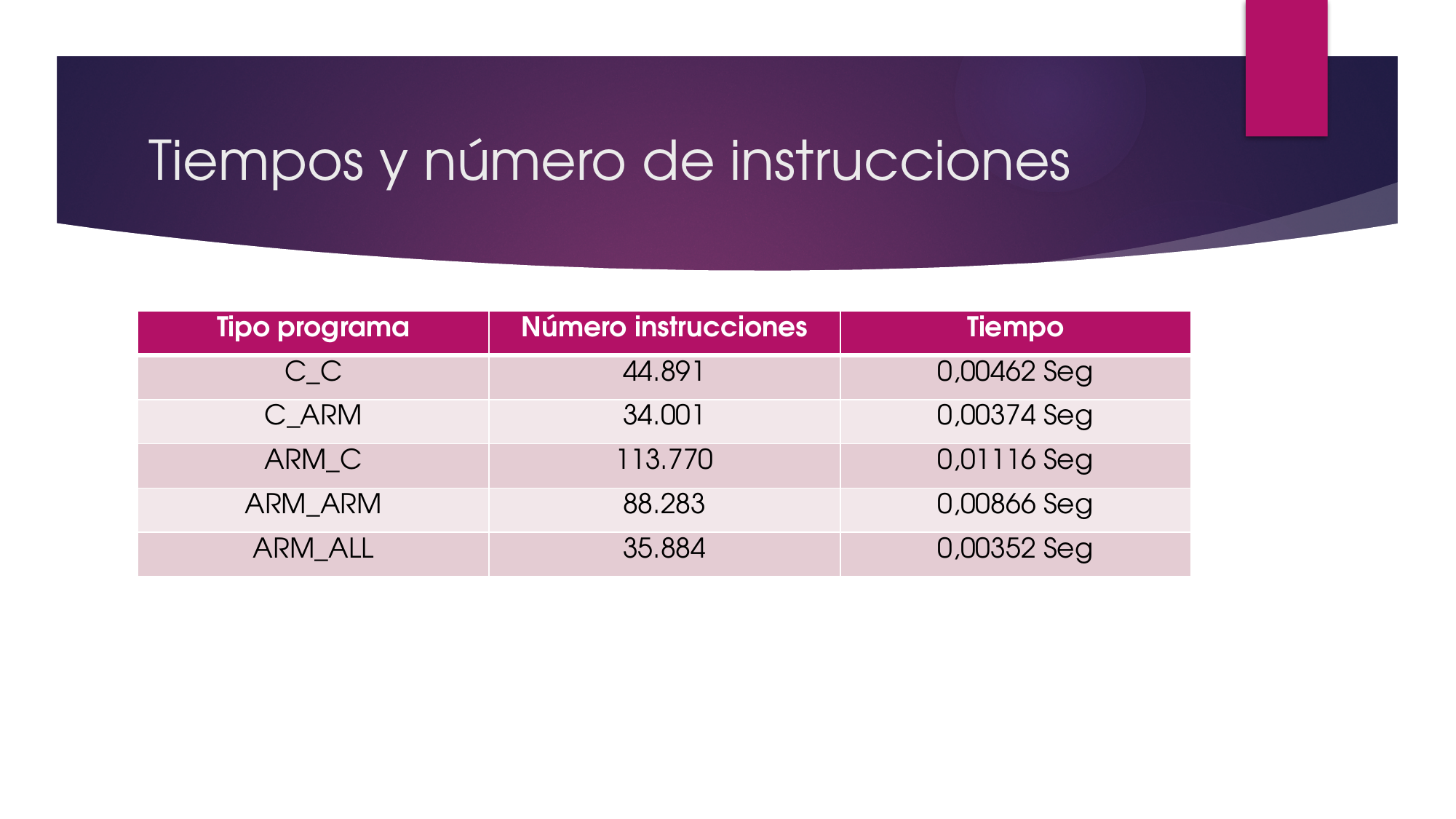

# Tiempos y número de instrucciones
| Tipo programa | Número instrucciones | Tiempo |
| --- | --- | --- |
| C\_C | 44.891 | 0,00462 Seg |
| C\_ARM | 34.001 | 0,00374 Seg |
| ARM\_C | 113.770 | 0,01116 Seg |
| ARM\_ARM | 88.283 | 0,00866 Seg |
| ARM\_ALL | 35.884 | 0,00352 Seg |